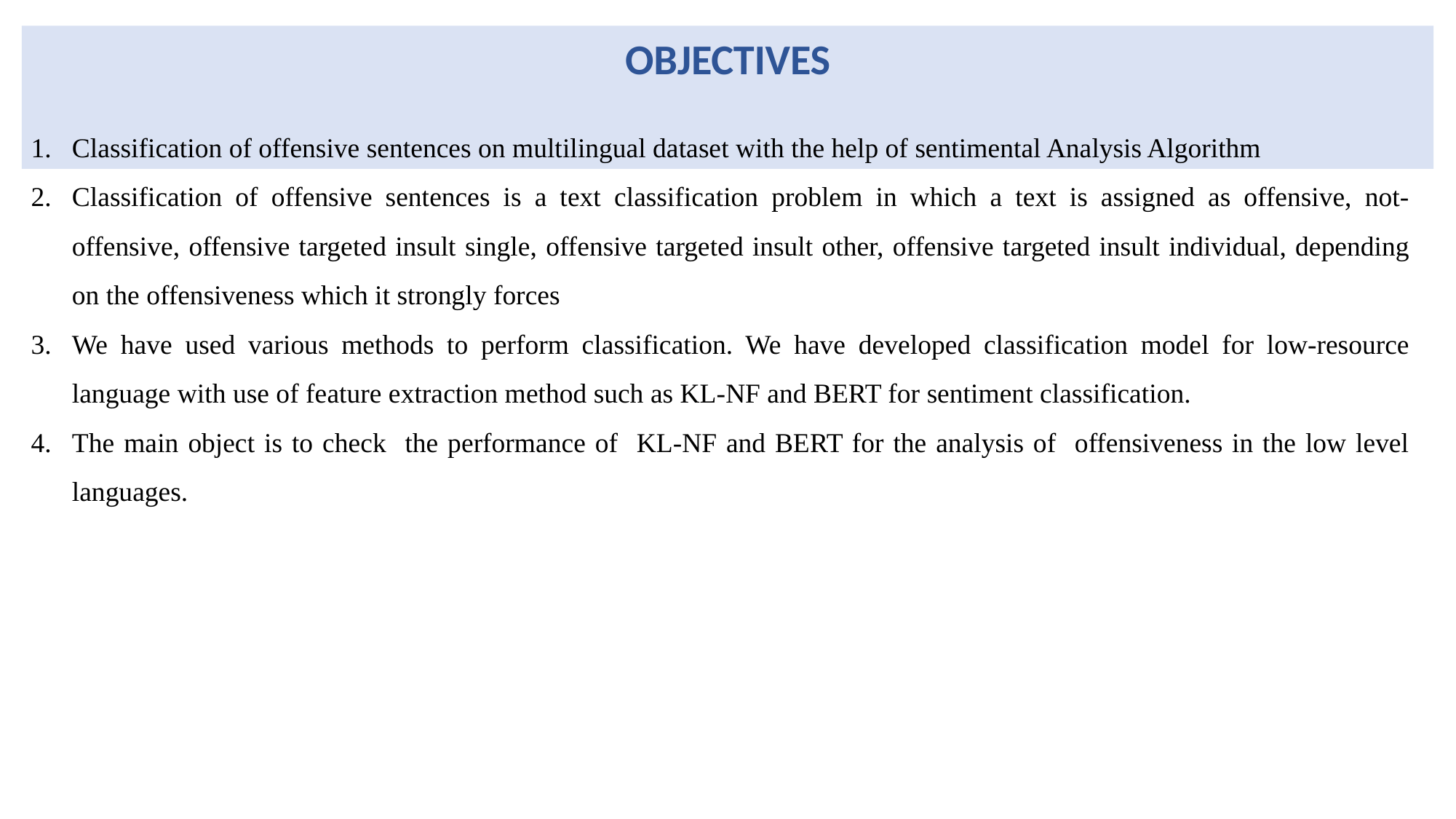

# OBJECTIVES
Classification of offensive sentences on multilingual dataset with the help of sentimental Analysis Algorithm
Classification of offensive sentences is a text classification problem in which a text is assigned as offensive, not-offensive, offensive targeted insult single, offensive targeted insult other, offensive targeted insult individual, depending on the offensiveness which it strongly forces
We have used various methods to perform classification. We have developed classification model for low-resource language with use of feature extraction method such as KL-NF and BERT for sentiment classification.
The main object is to check  the performance of  KL-NF and BERT for the analysis of  offensiveness in the low level languages.